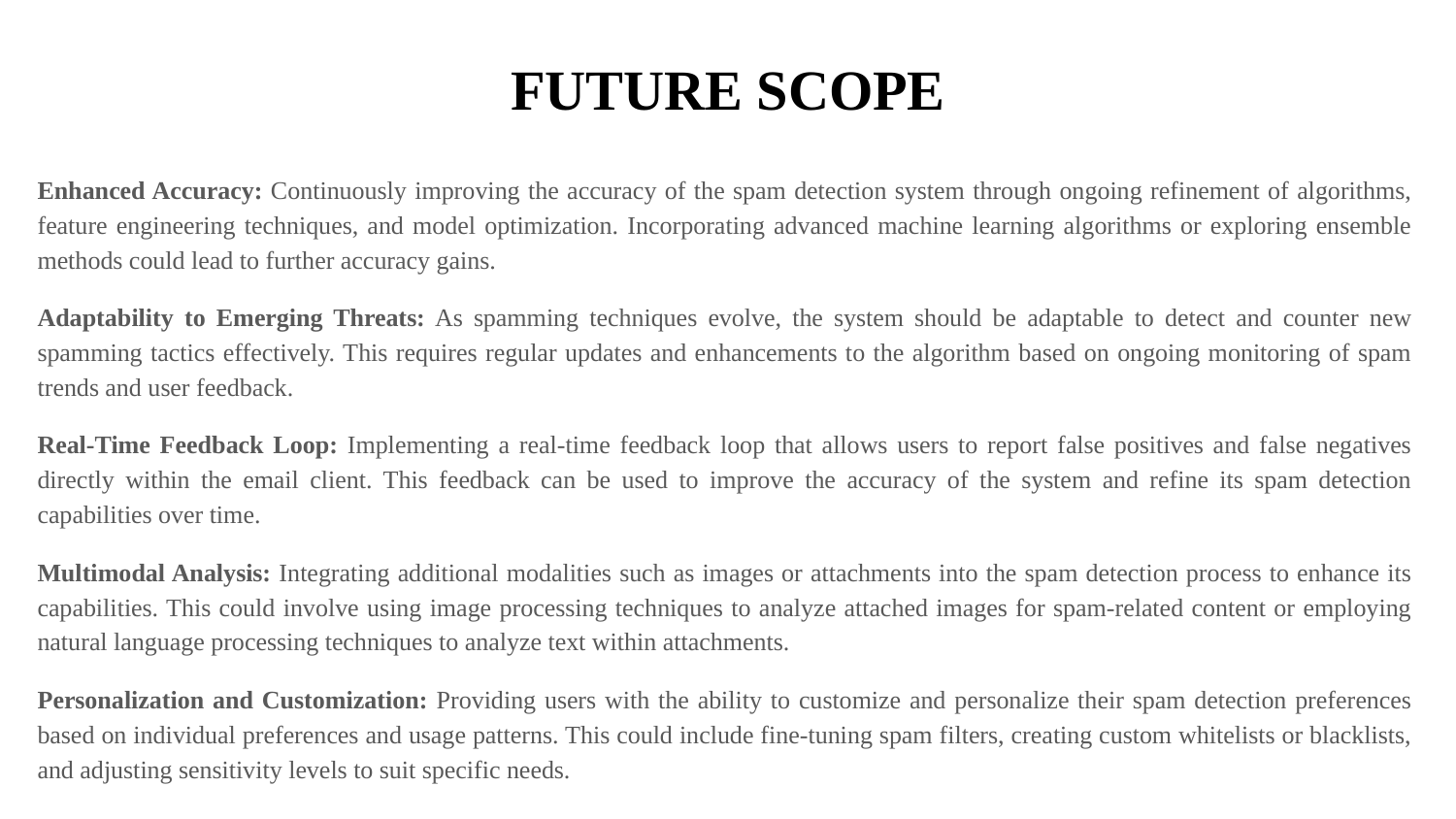

# FUTURE SCOPE
Enhanced Accuracy: Continuously improving the accuracy of the spam detection system through ongoing refinement of algorithms, feature engineering techniques, and model optimization. Incorporating advanced machine learning algorithms or exploring ensemble methods could lead to further accuracy gains.
Adaptability to Emerging Threats: As spamming techniques evolve, the system should be adaptable to detect and counter new spamming tactics effectively. This requires regular updates and enhancements to the algorithm based on ongoing monitoring of spam trends and user feedback.
Real-Time Feedback Loop: Implementing a real-time feedback loop that allows users to report false positives and false negatives directly within the email client. This feedback can be used to improve the accuracy of the system and refine its spam detection capabilities over time.
Multimodal Analysis: Integrating additional modalities such as images or attachments into the spam detection process to enhance its capabilities. This could involve using image processing techniques to analyze attached images for spam-related content or employing natural language processing techniques to analyze text within attachments.
Personalization and Customization: Providing users with the ability to customize and personalize their spam detection preferences based on individual preferences and usage patterns. This could include fine-tuning spam filters, creating custom whitelists or blacklists, and adjusting sensitivity levels to suit specific needs.